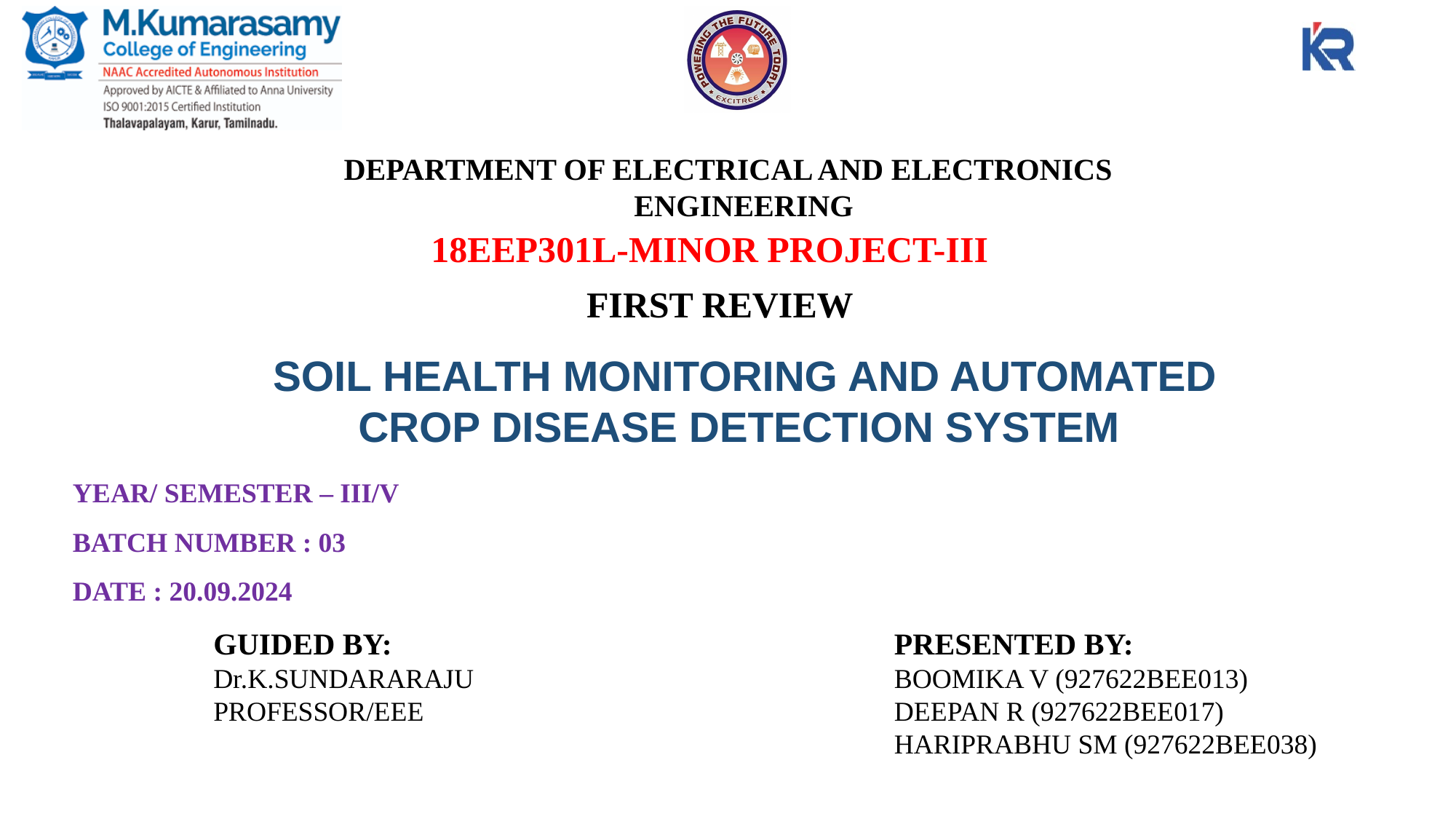

DEPARTMENT OF ELECTRICAL AND ELECTRONICS
                                      ENGINEERING
18EEP301L-MINOR PROJECT-III
FIRST REVIEW
SOIL HEALTH MONITORING AND AUTOMATED CROP DISEASE DETECTION SYSTEM
YEAR/ SEMESTER – III/V
BATCH NUMBER : 03
DATE : 20.09.2024
GUIDED BY:
Dr.K.SUNDARARAJU PROFESSOR/EEE

PRESENTED BY:
BOOMIKA V (927622BEE013)
DEEPAN R (927622BEE017)
HARIPRABHU SM (927622BEE038)